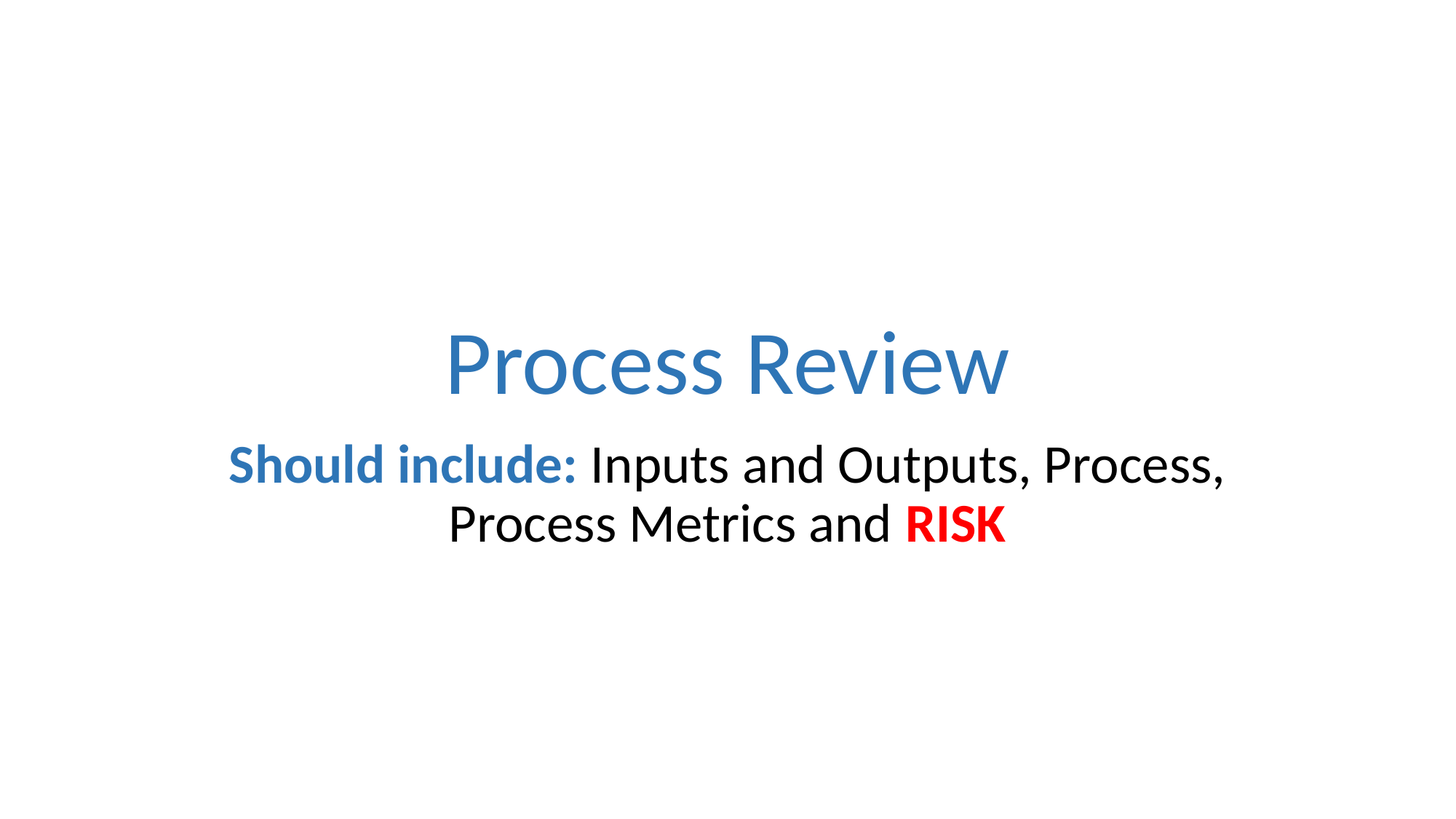

# Process Review
Should include: Inputs and Outputs, Process, Process Metrics and RISK